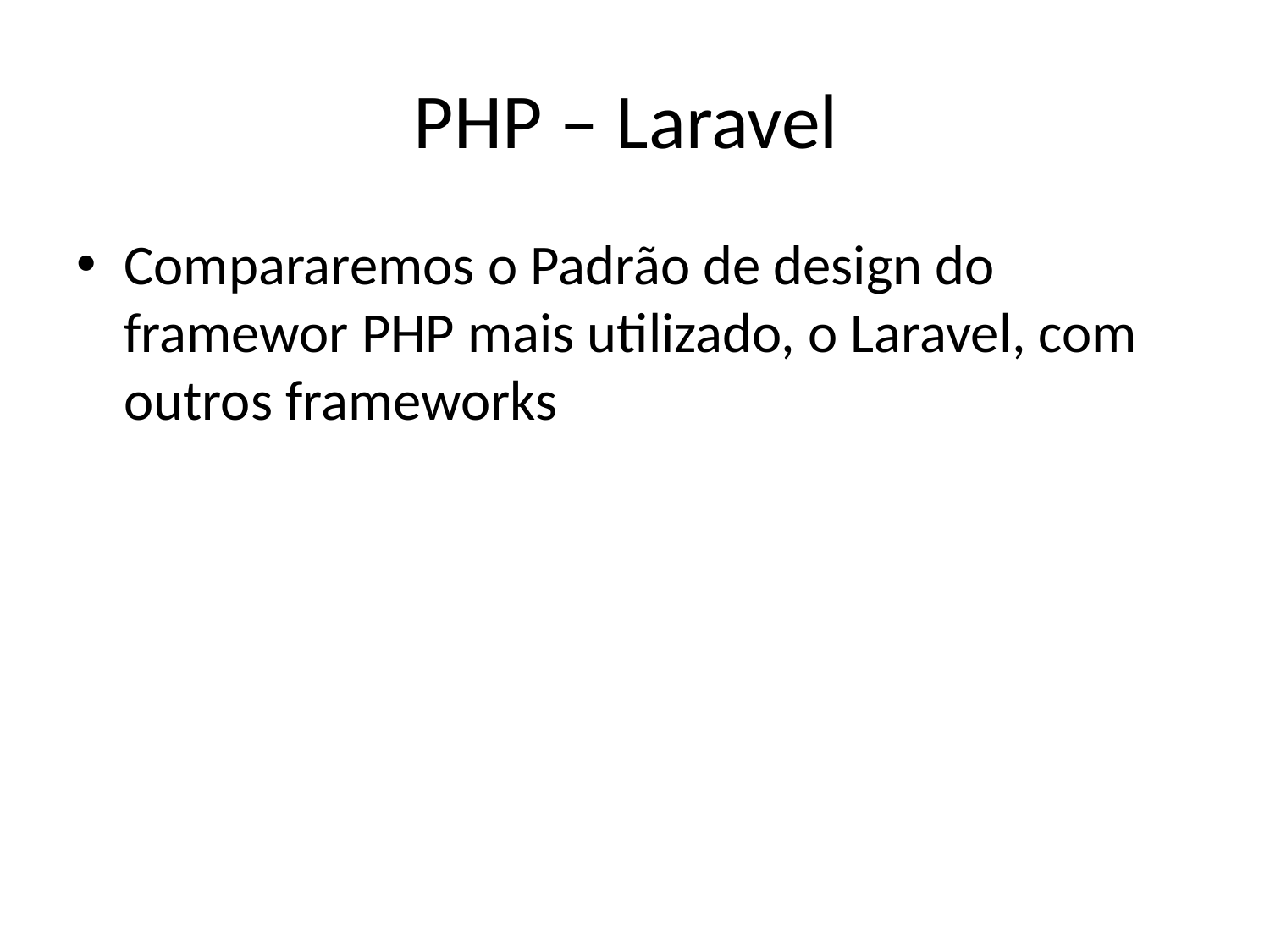

# PHP – Laravel
Compararemos o Padrão de design do framewor PHP mais utilizado, o Laravel, com outros frameworks